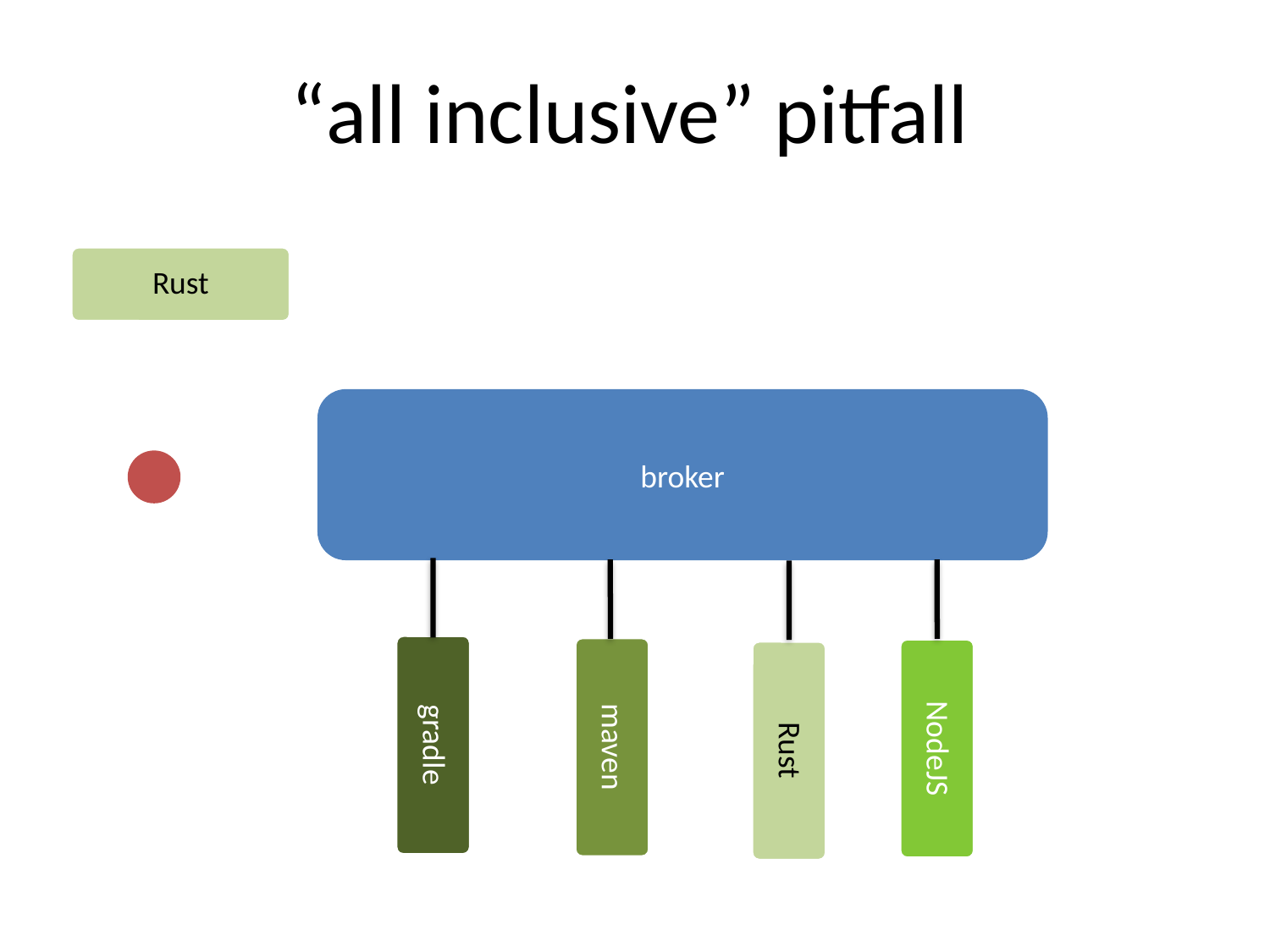

“all inclusive” pitfall

Rust
broker

gradle

maven

NodeJS

Rust